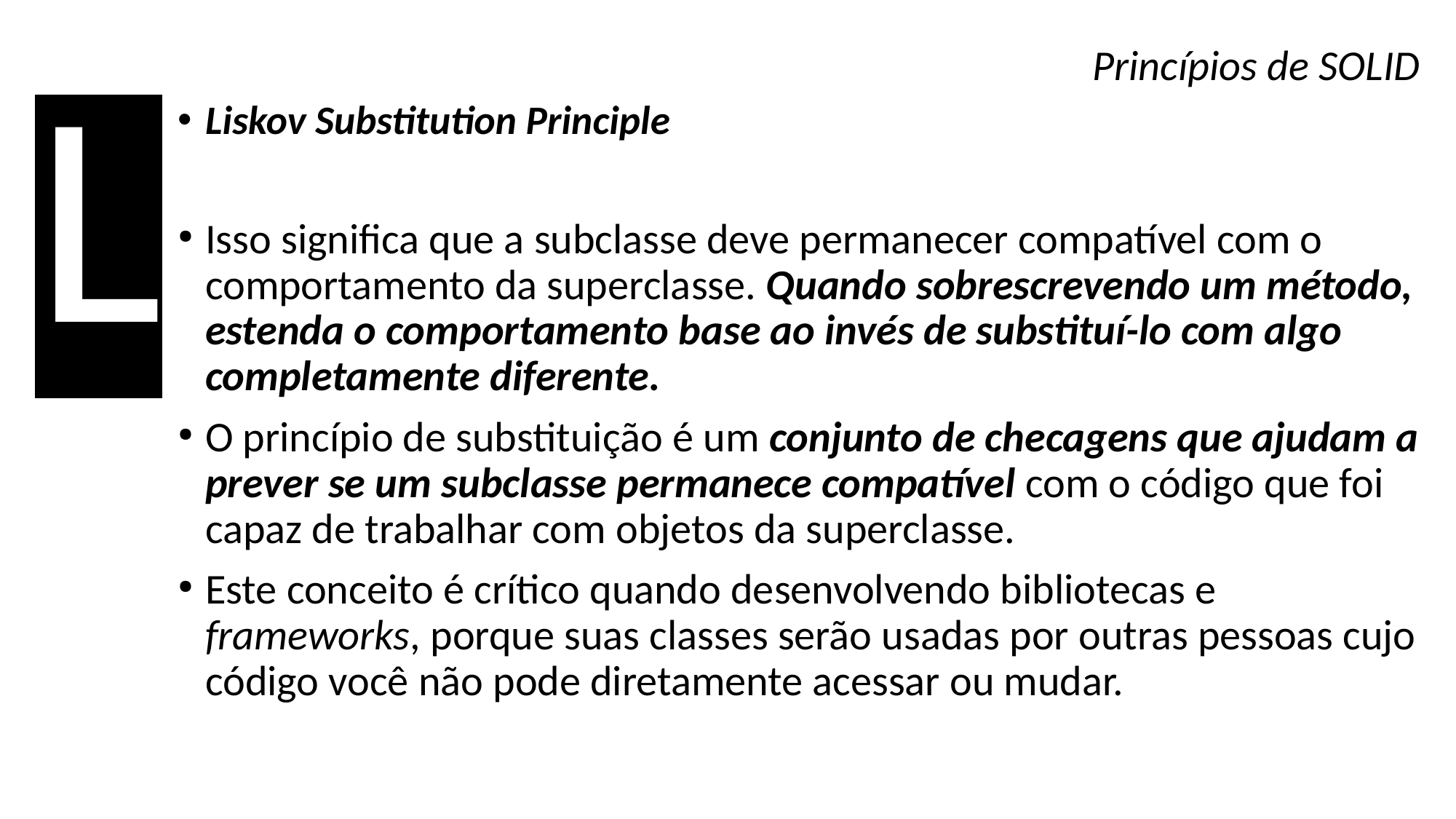

L
# Princípios de SOLID
Liskov Substitution Principle

Isso significa que a subclasse deve permanecer compatível com o comportamento da superclasse. Quando sobrescrevendo um método, estenda o comportamento base ao invés de substituí-lo com algo completamente diferente.
O princípio de substituição é um conjunto de checagens que ajudam a prever se um subclasse permanece compatível com o código que foi capaz de trabalhar com objetos da superclasse.
Este conceito é crítico quando desenvolvendo bibliotecas e frameworks, porque suas classes serão usadas por outras pessoas cujo código você não pode diretamente acessar ou mudar.